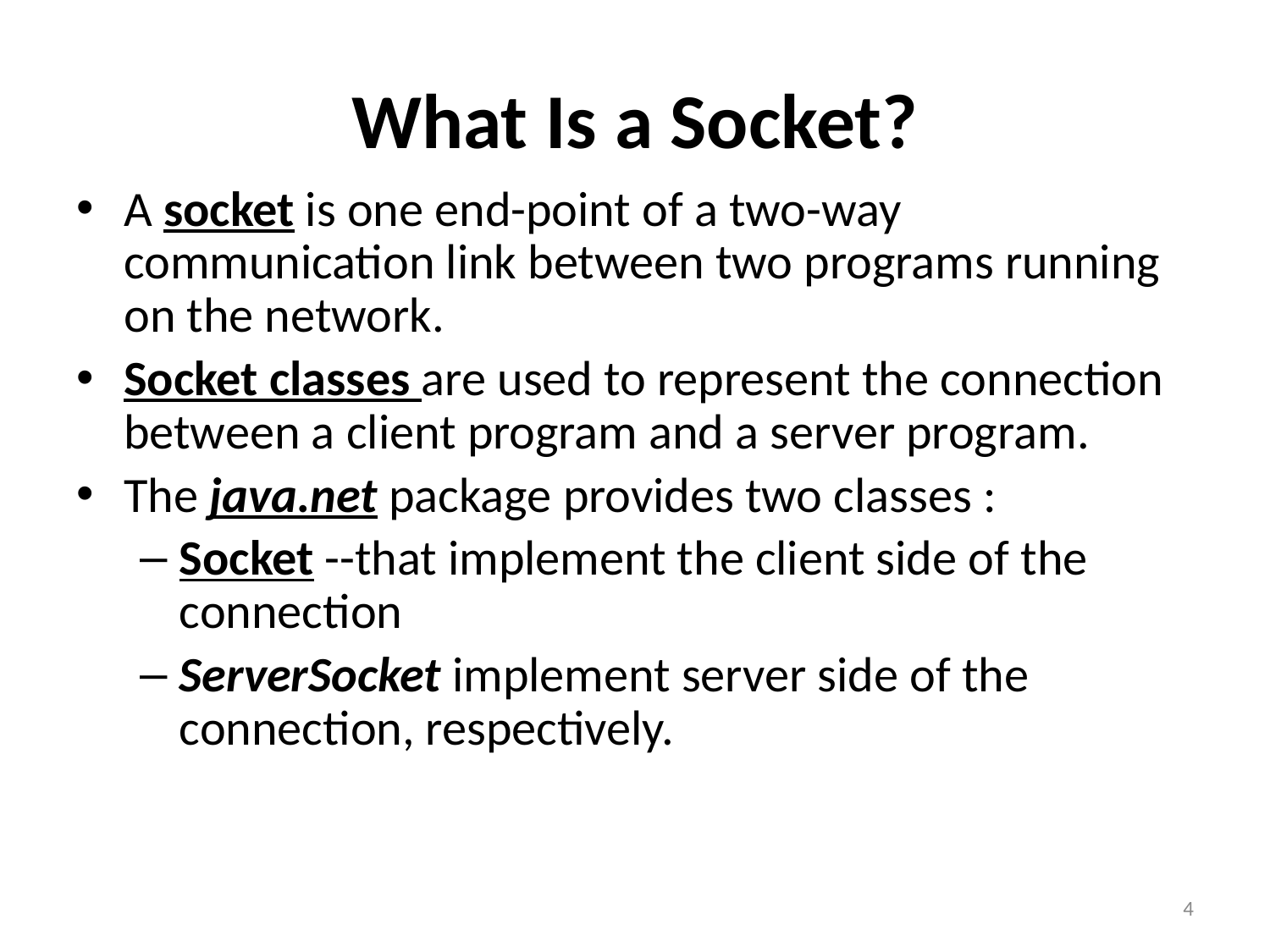

What Is a Socket?
A socket is one end-point of a two-way communication link between two programs running on the network.
Socket classes are used to represent the connection between a client program and a server program.
The java.net package provides two classes :
Socket --that implement the client side of the connection
ServerSocket implement server side of the connection, respectively.

4